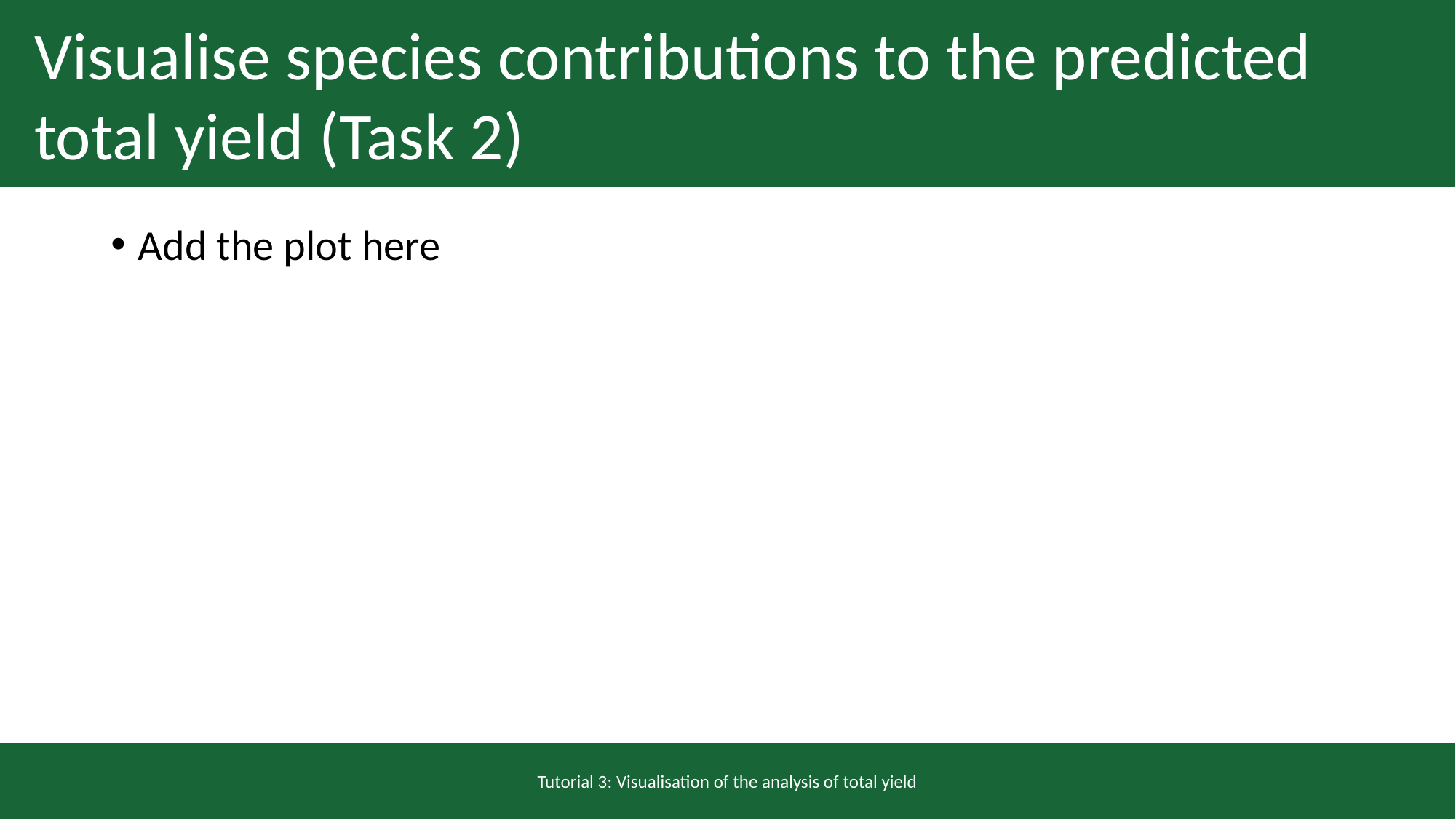

Visualise species contributions to the predicted total yield (Task 2)
Add the plot here

Tutorial 3: Visualisation of the analysis of total yield